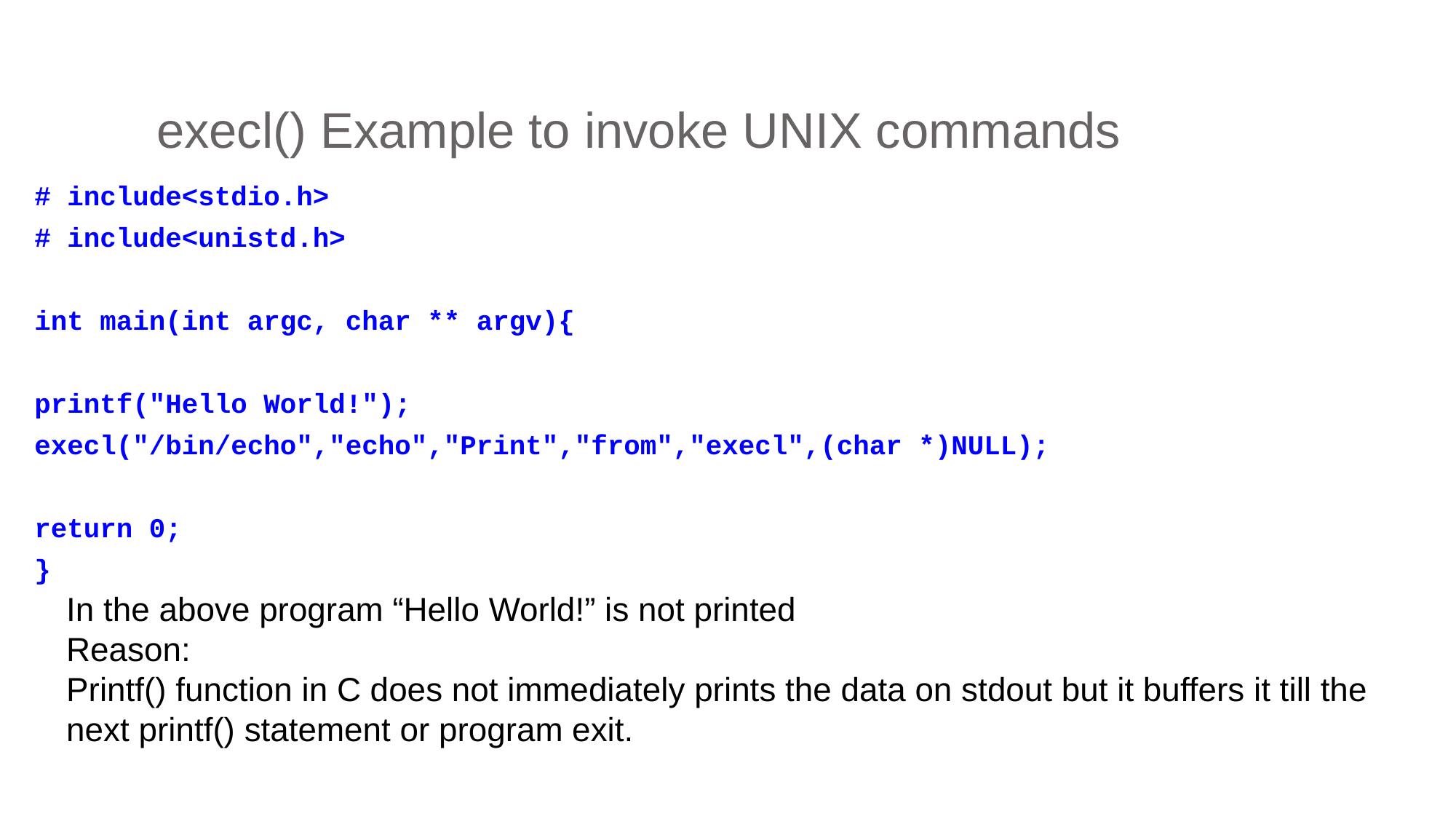

execl() Example to invoke UNIX commands
# include<stdio.h>
# include<unistd.h>

int main(int argc, char ** argv){

printf("Hello World!");
execl("/bin/echo","echo","Print","from","execl",(char *)NULL);

return 0;
}

In the above program “Hello World!” is not printed
Reason:
Printf() function in C does not immediately prints the data on stdout but it buffers it till the next printf() statement or program exit.